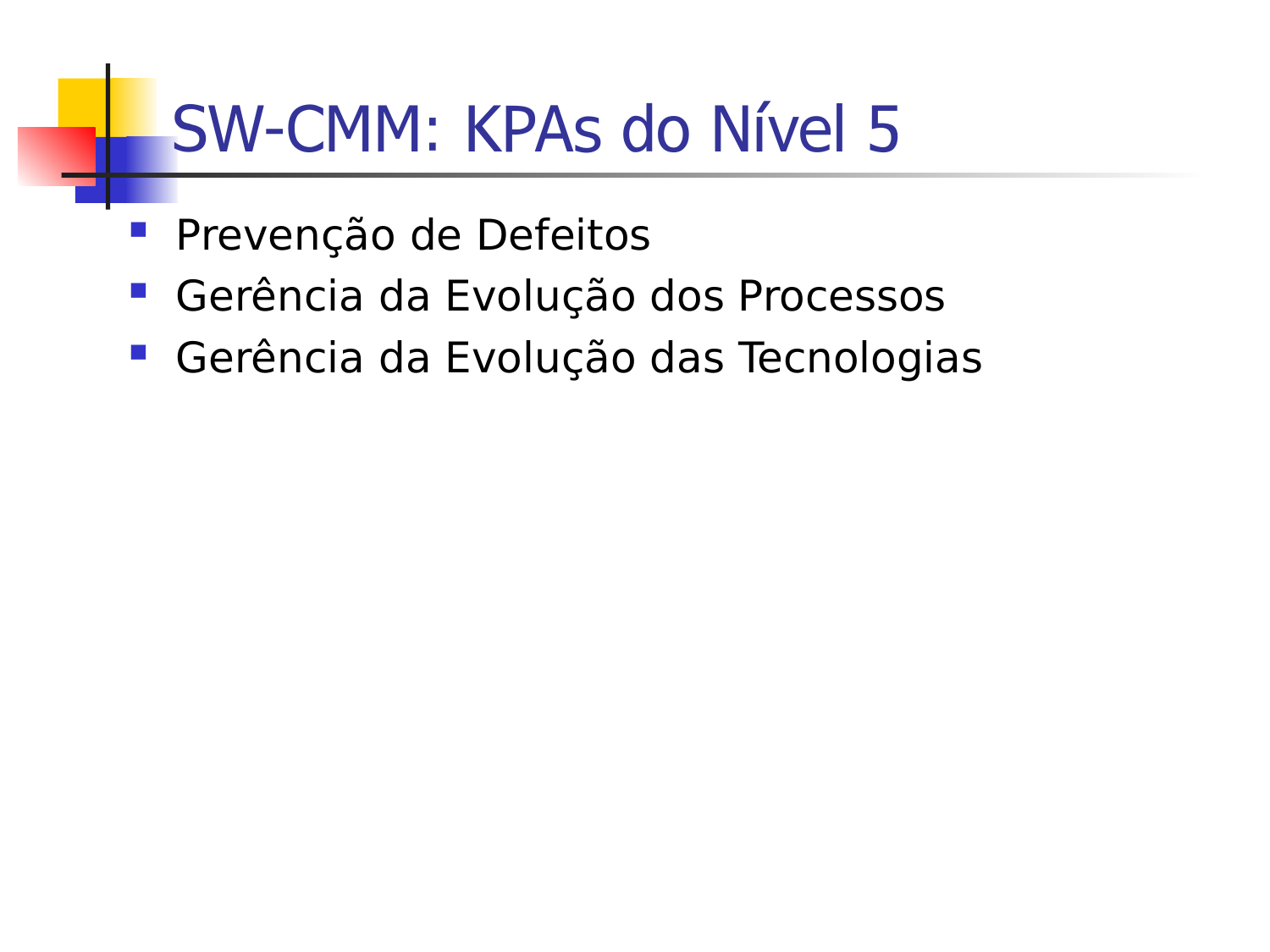

SW-CMM: KPAs do Nível 5
Prevenção de Defeitos
Gerência da Evolução dos Processos
Gerência da Evolução das Tecnologias